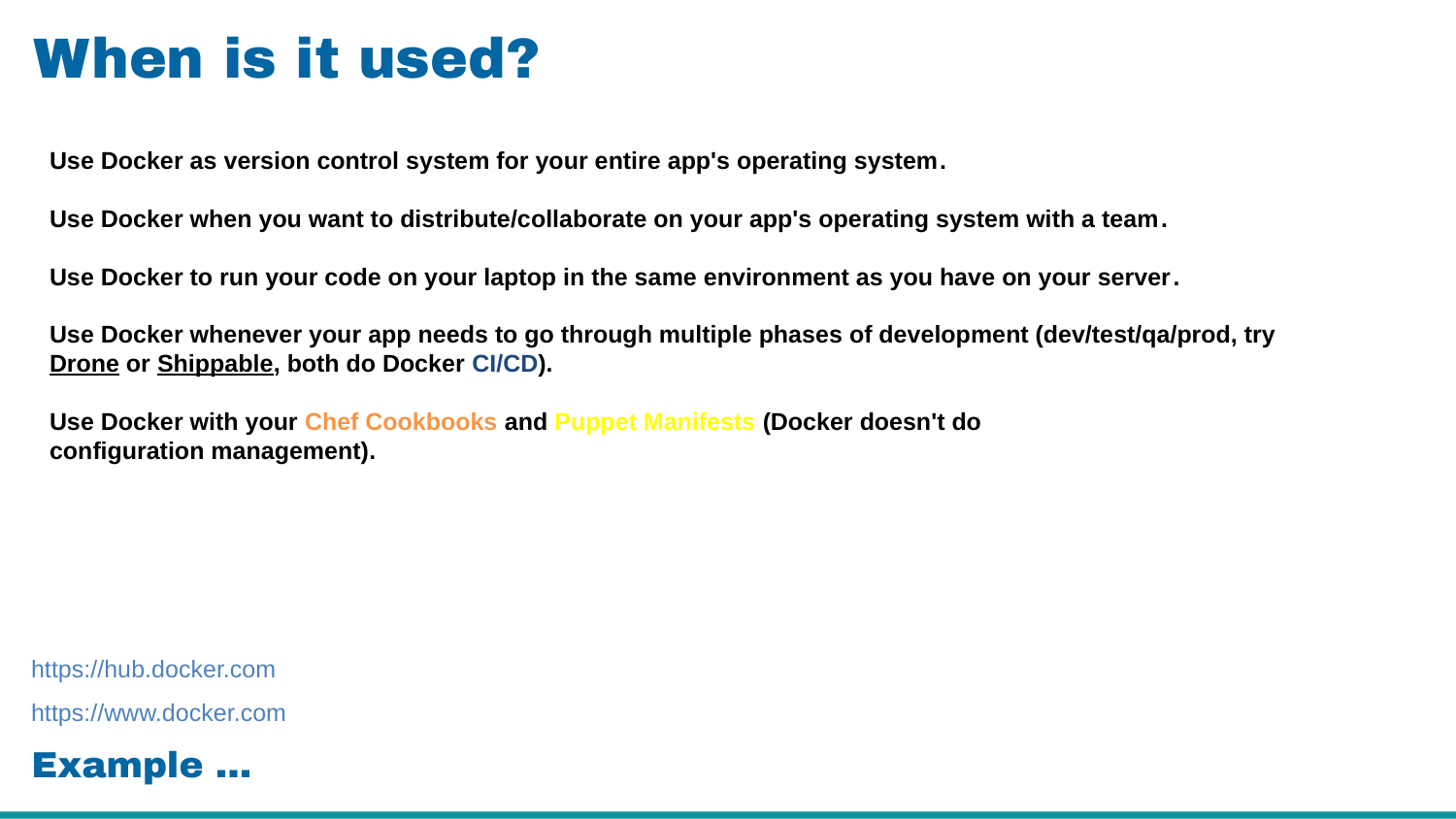

When is it used?
Use Docker as version control system for your entire app's operating system.

Use Docker when you want to distribute/collaborate on your app's operating system with a team.

Use Docker to run your code on your laptop in the same environment as you have on your server.

Use Docker whenever your app needs to go through multiple phases of development (dev/test/qa/prod, try Drone or Shippable, both do Docker CI/CD).

Use Docker with your Chef Cookbooks and Puppet Manifests (Docker doesn't do
configuration management).
https://hub.docker.com
https://www.docker.com
Example ...